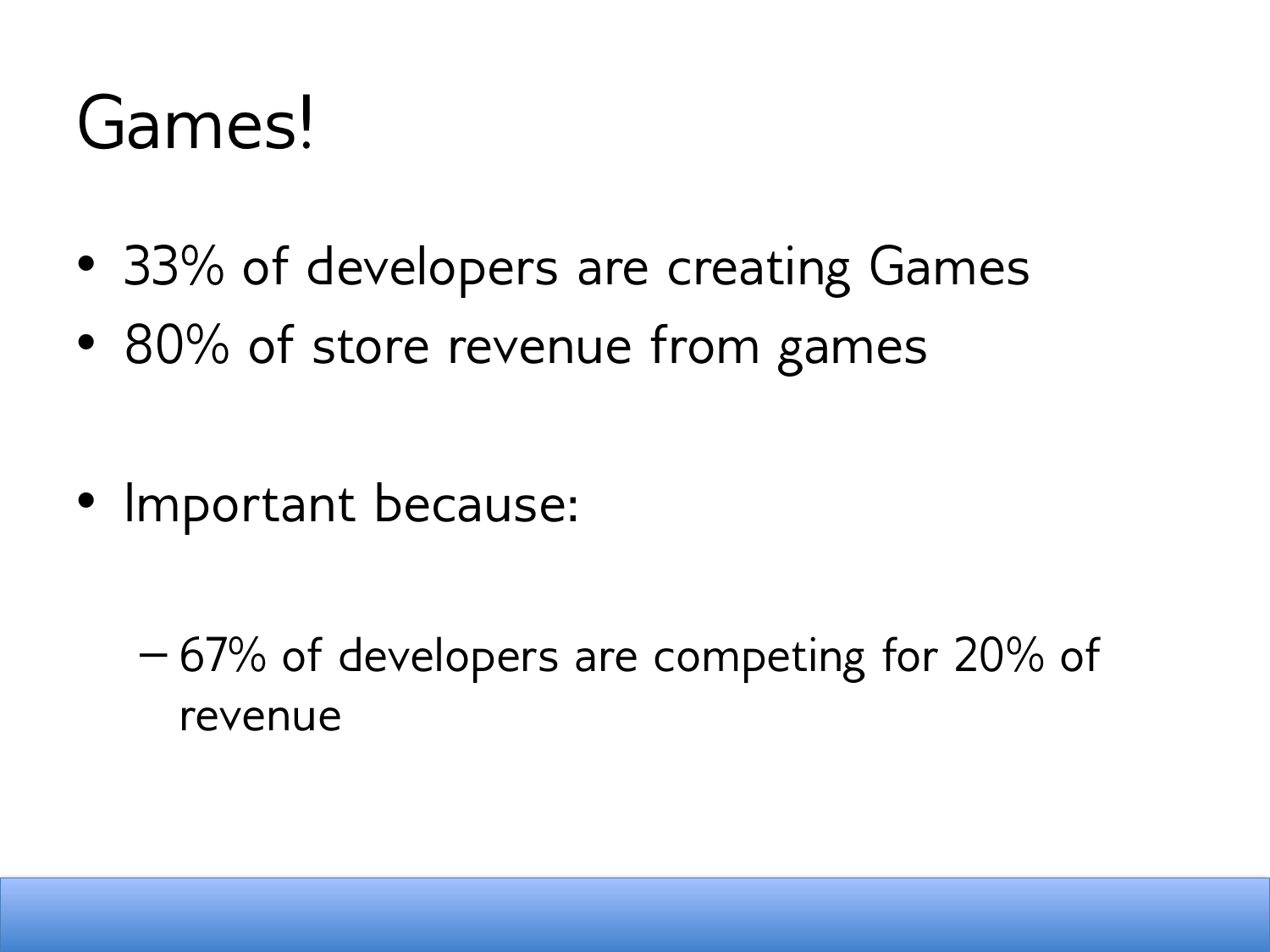

# Games!
33% of developers are creating Games
80% of store revenue from games

Important because:

67% of developers are competing for 20% of revenue